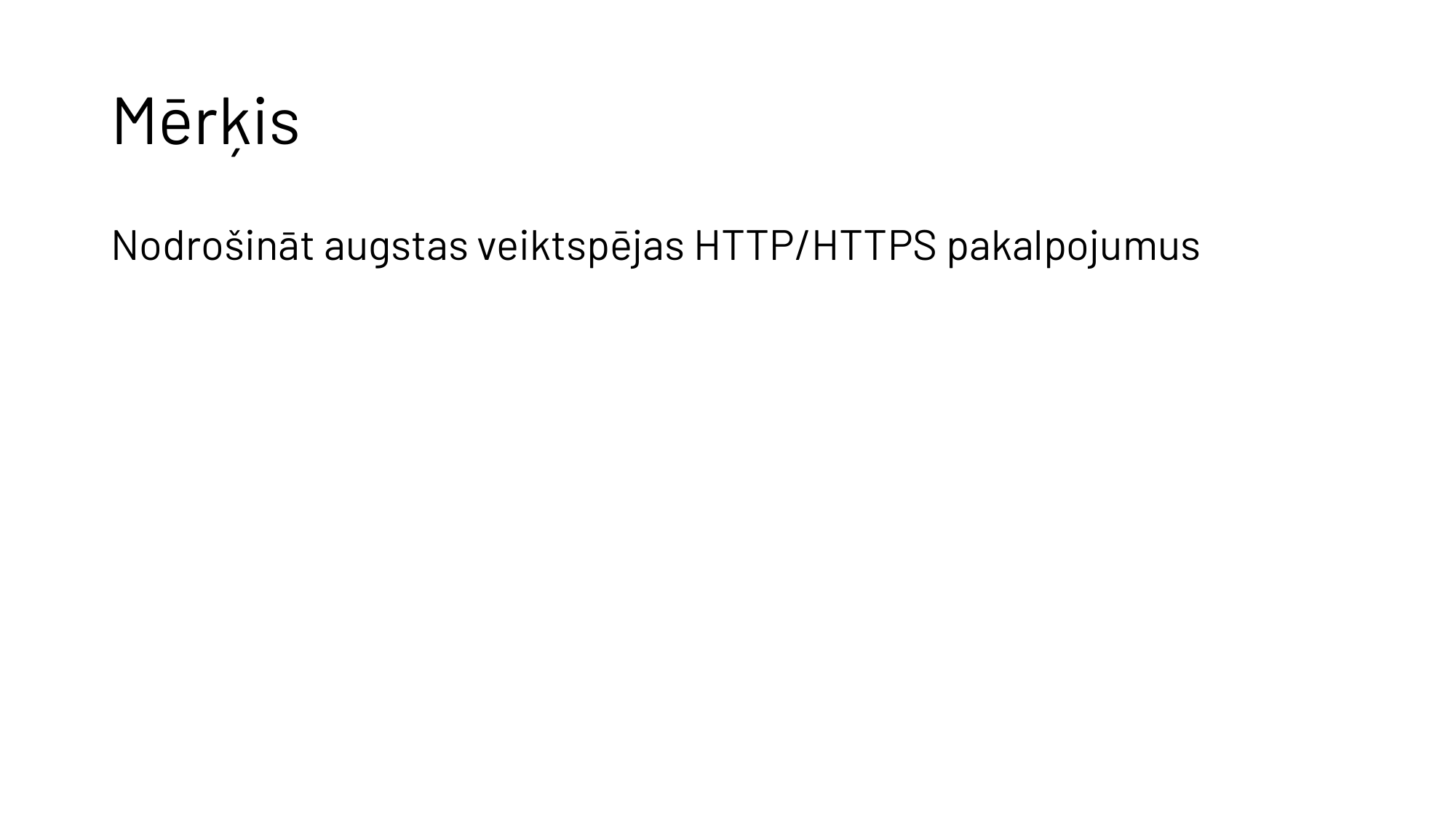

# Mērķis
Nodrošināt augstas veiktspējas HTTP/HTTPS pakalpojumus